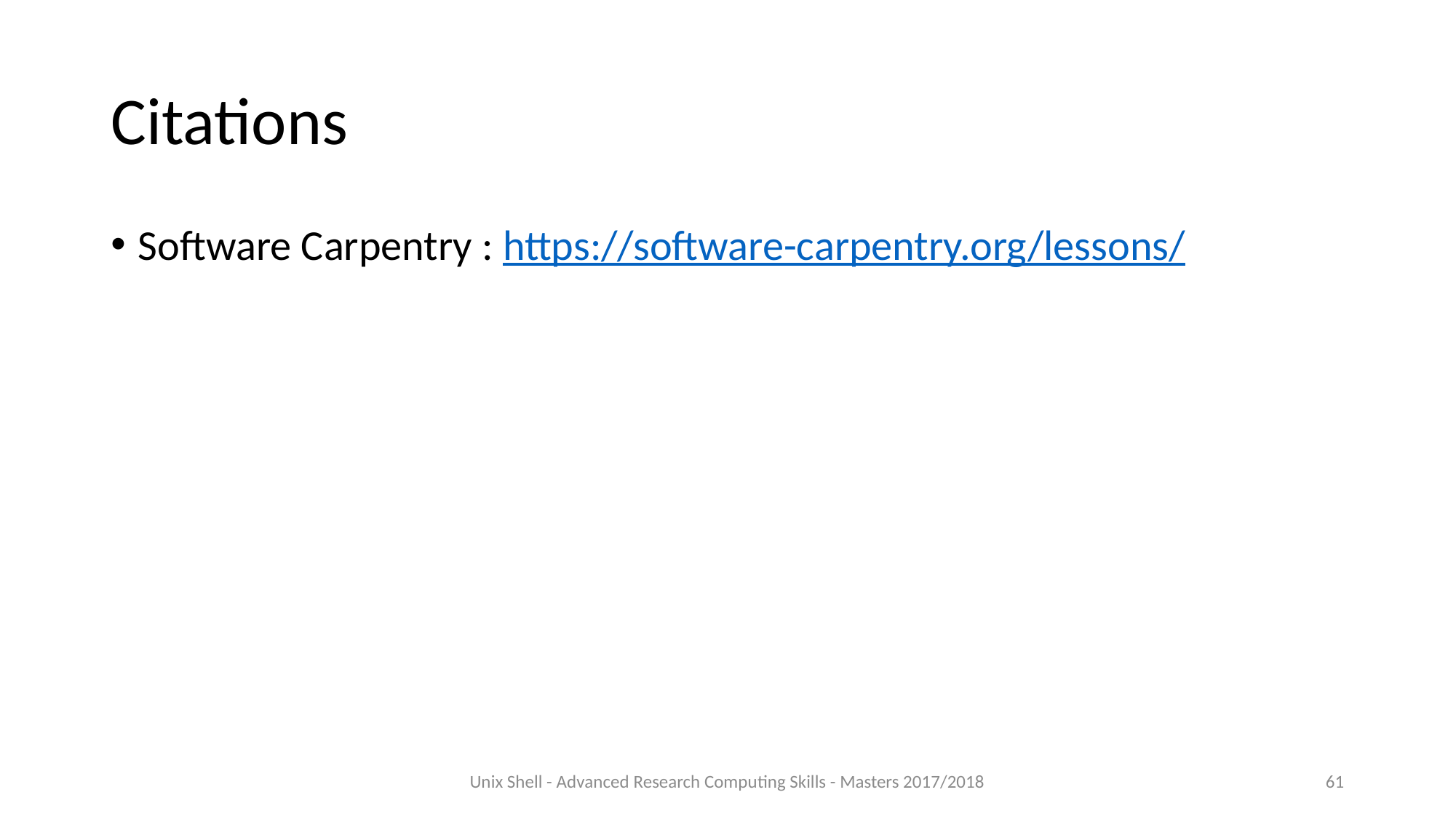

# Citations
Software Carpentry : https://software-carpentry.org/lessons/

Unix Shell - Advanced Research Computing Skills - Masters 2017/2018
61